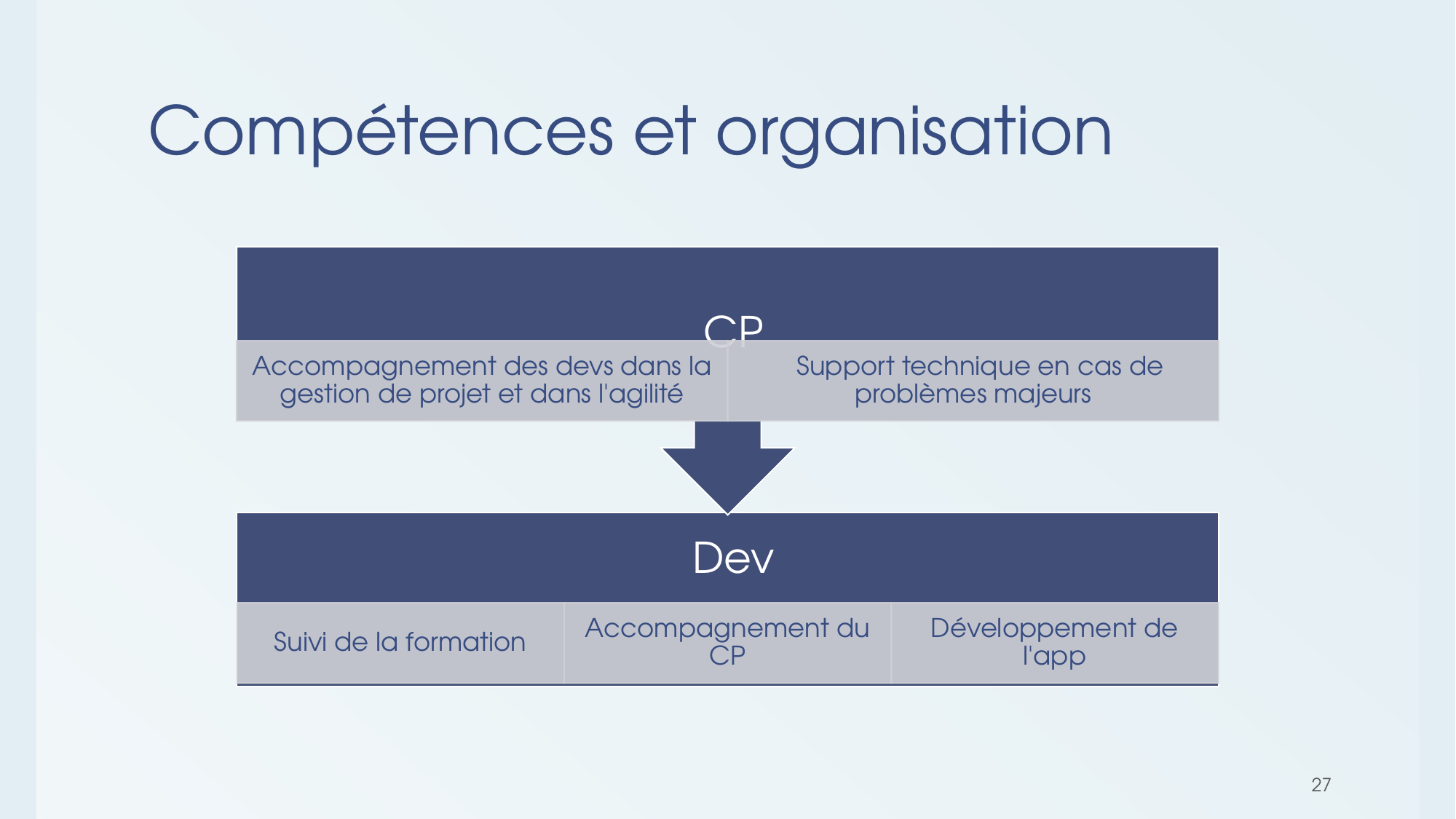

# Compétences et organisation
 Dev
Suivi de la formation
Accompagnement du CP
Développement de l'app
 CP
Accompagnement des devs dans la gestion de projet et dans l'agilité
  Support technique en cas de problèmes majeurs
27